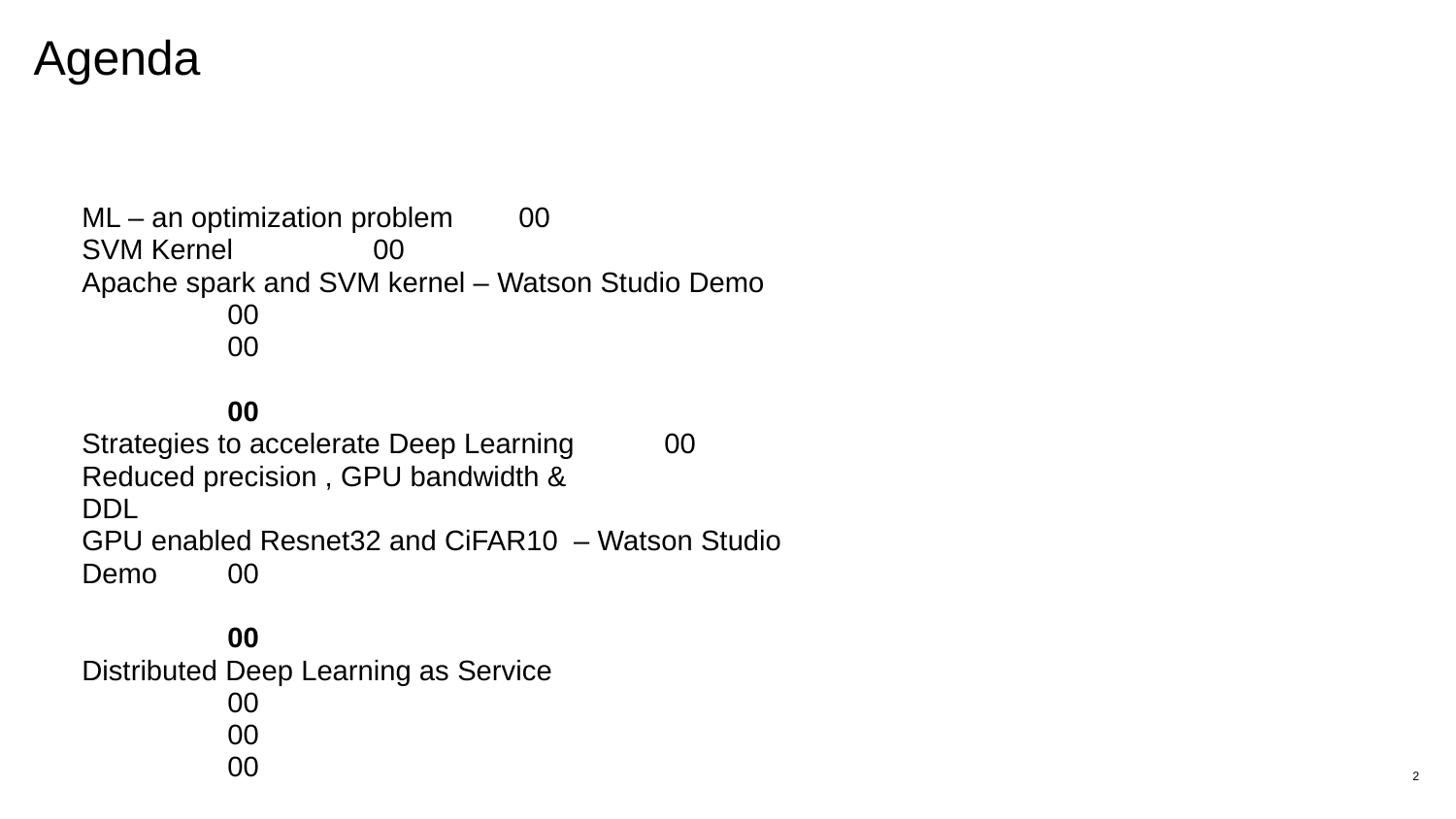

# Agenda

ML – an optimization problem	00
SVM Kernel	00
Apache spark and SVM kernel – Watson Studio Demo	00
	00

	00
Strategies to accelerate Deep Learning	00
Reduced precision , GPU bandwidth &
DDL
GPU enabled Resnet32 and CiFAR10  – Watson Studio Demo	00

	00
Distributed Deep Learning as Service
	00
	00
	00
2